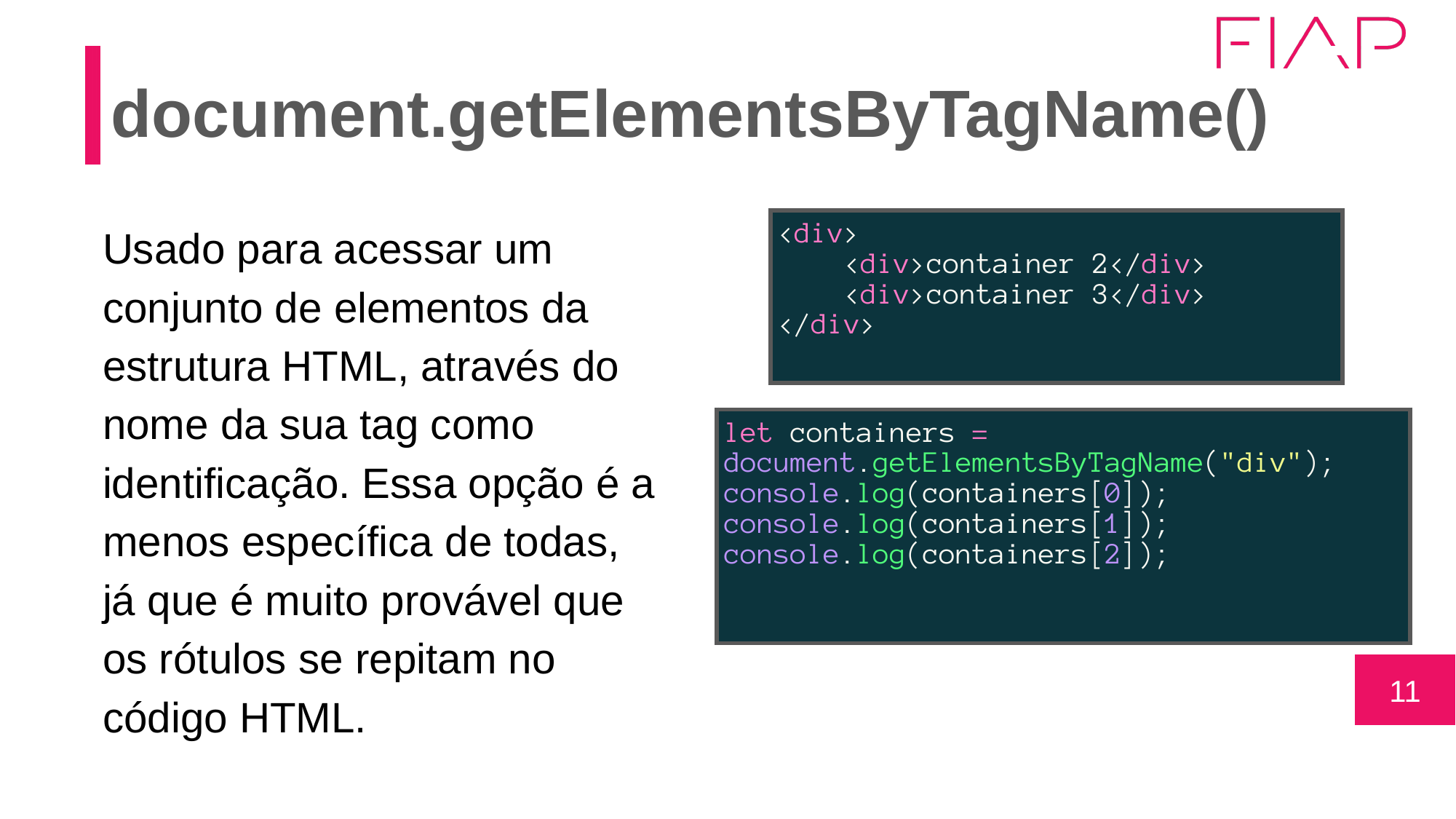

# document.getElementsByTagName()
Usado para acessar um conjunto de elementos da estrutura HTML, através do nome da sua tag como identificação. Essa opção é a menos específica de todas, já que é muito provável que os rótulos se repitam no código HTML.
| <div>     <div>container 2</div>     <div>container 3</div> </div> |
| --- |
| let containers = document.getElementsByTagName("div"); console.log(containers[0]); console.log(containers[1]); console.log(containers[2]); |
| --- |
11